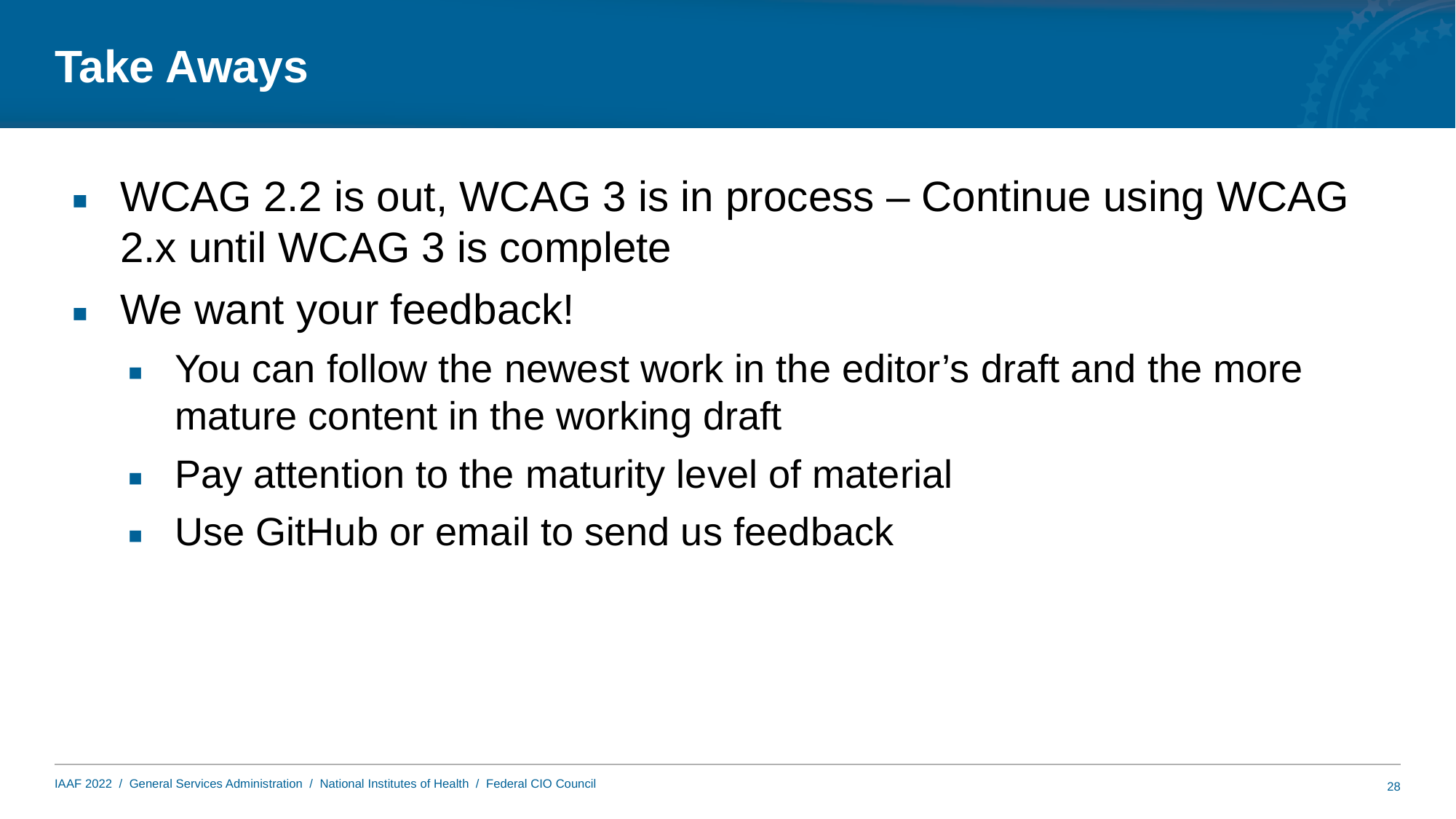

# Take Aways
WCAG 2.2 is out, WCAG 3 is in process – Continue using WCAG 2.x until WCAG 3 is complete
We want your feedback!
You can follow the newest work in the editor’s draft and the more mature content in the working draft
Pay attention to the maturity level of material
Use GitHub or email to send us feedback

28